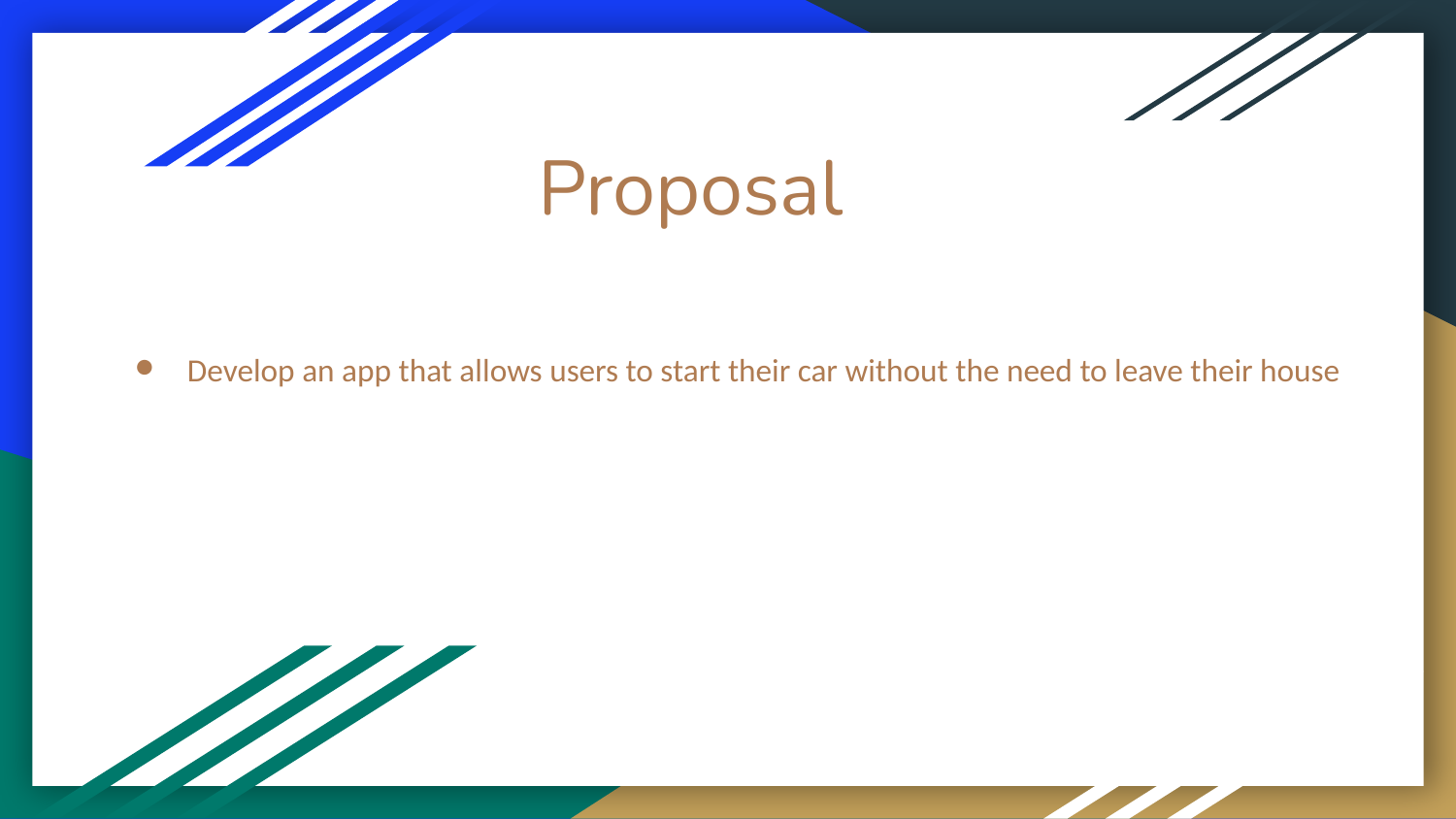

# Proposal
Develop an app that allows users to start their car without the need to leave their house